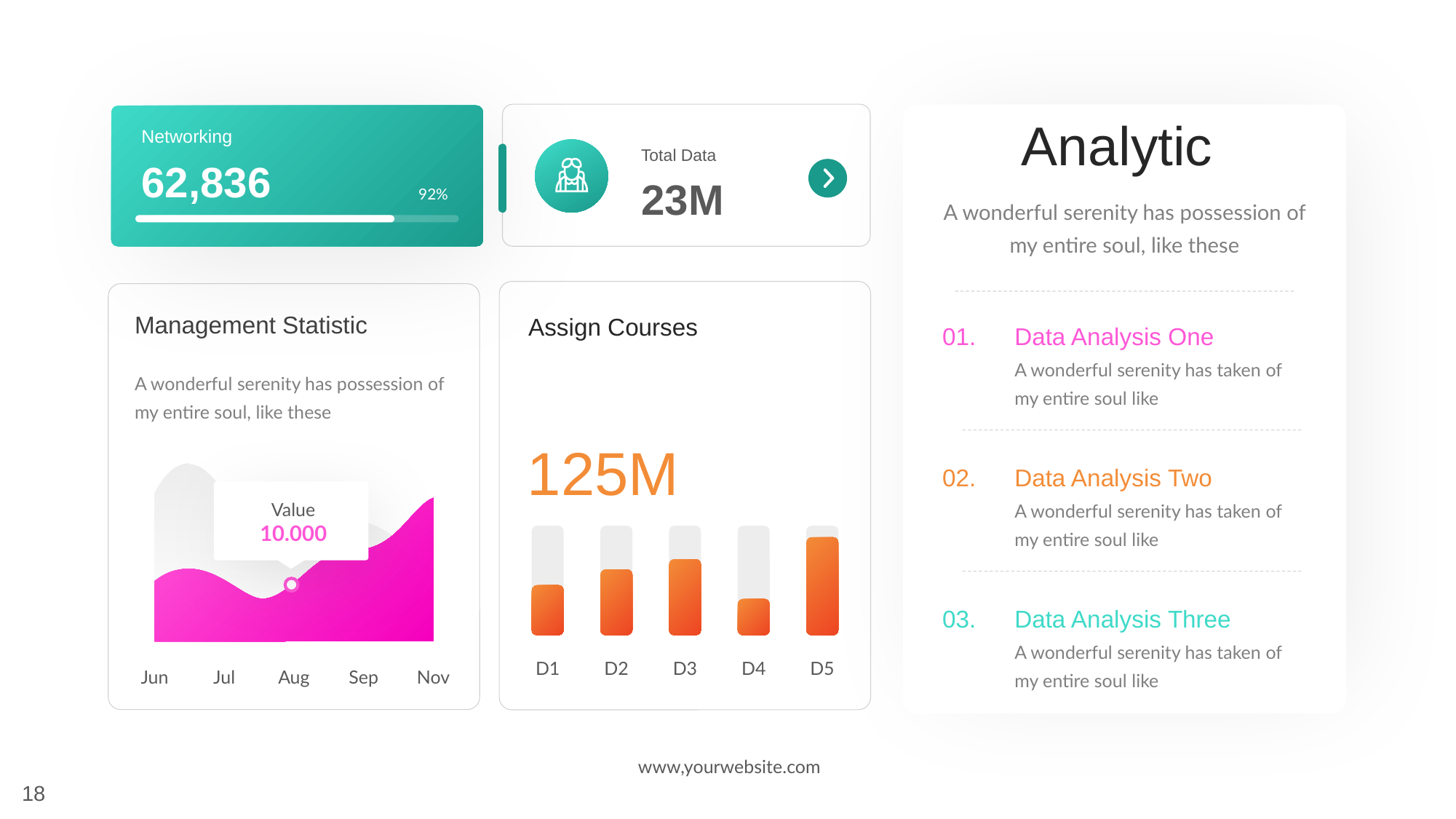

Total Data
23M

Networking
62,836
92%

Analytic
A wonderful serenity has possession of my entire soul, like these

Assign Courses
125M

D1
D2
D3
D4
D5

Management Statistic
A wonderful serenity has possession of my entire soul, like these

Jun
Jul
Aug
Sep
Nov

Value
10.000
01.
Data Analysis One
A wonderful serenity has taken of my entire soul like
02.
Data Analysis Two
A wonderful serenity has taken of my entire soul like
03.
Data Analysis Three
A wonderful serenity has taken of my entire soul like
www,yourwebsite.com